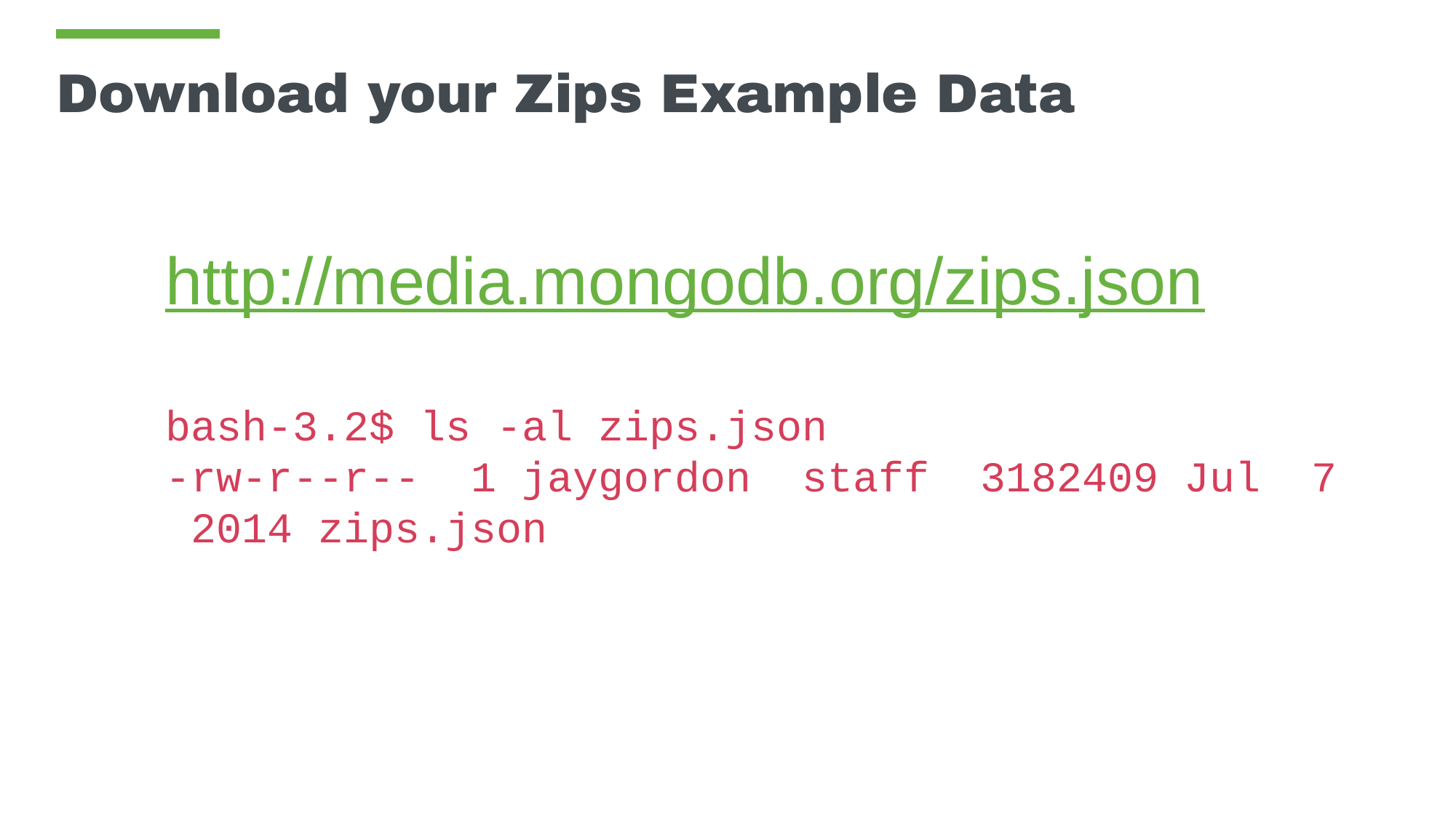

# Download your Zips Example Data

http://media.mongodb.org/zips.json

bash-3.2$ ls -al zips.json
-rw-r--r--  1 jaygordon  staff  3182409 Jul  7  2014 zips.json